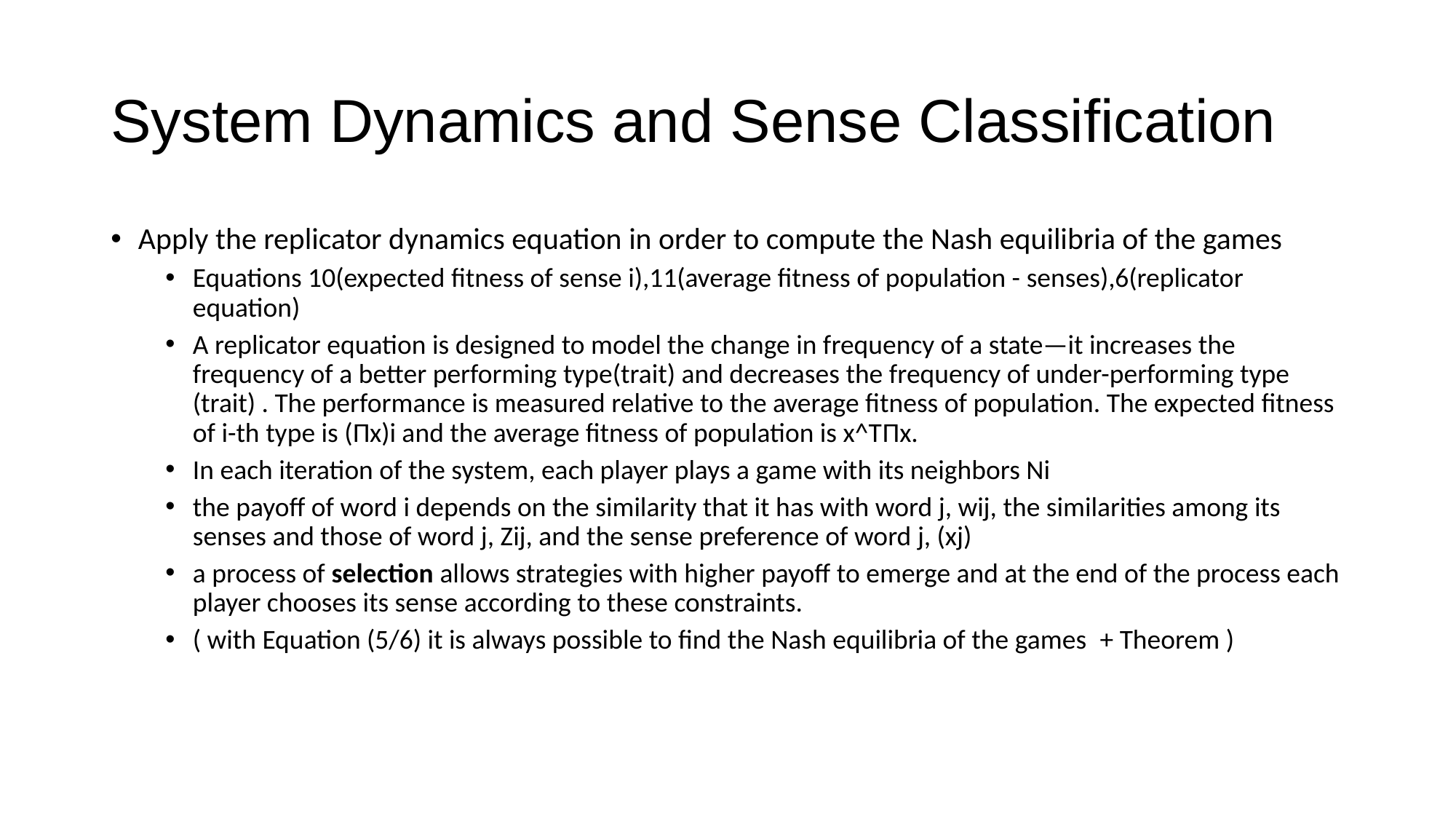

# System Dynamics and Sense Classification
Apply the replicator dynamics equation in order to compute the Nash equilibria of the games
Equations 10(expected fitness of sense i),11(average fitness of population - senses),6(replicator equation)
A replicator equation is designed to model the change in frequency of a state—it increases the frequency of a better performing type(trait) and decreases the frequency of under-performing type (trait) . The performance is measured relative to the average fitness of population. The expected fitness of i-th type is (Πx)i and the average fitness of population is x^TΠx.
In each iteration of the system, each player plays a game with its neighbors Ni
the payoff of word i depends on the similarity that it has with word j, wij, the similarities among its senses and those of word j, Zij, and the sense preference of word j, (xj)
a process of selection allows strategies with higher payoff to emerge and at the end of the process each player chooses its sense according to these constraints.
( with Equation (5/6) it is always possible to find the Nash equilibria of the games  + Theorem )